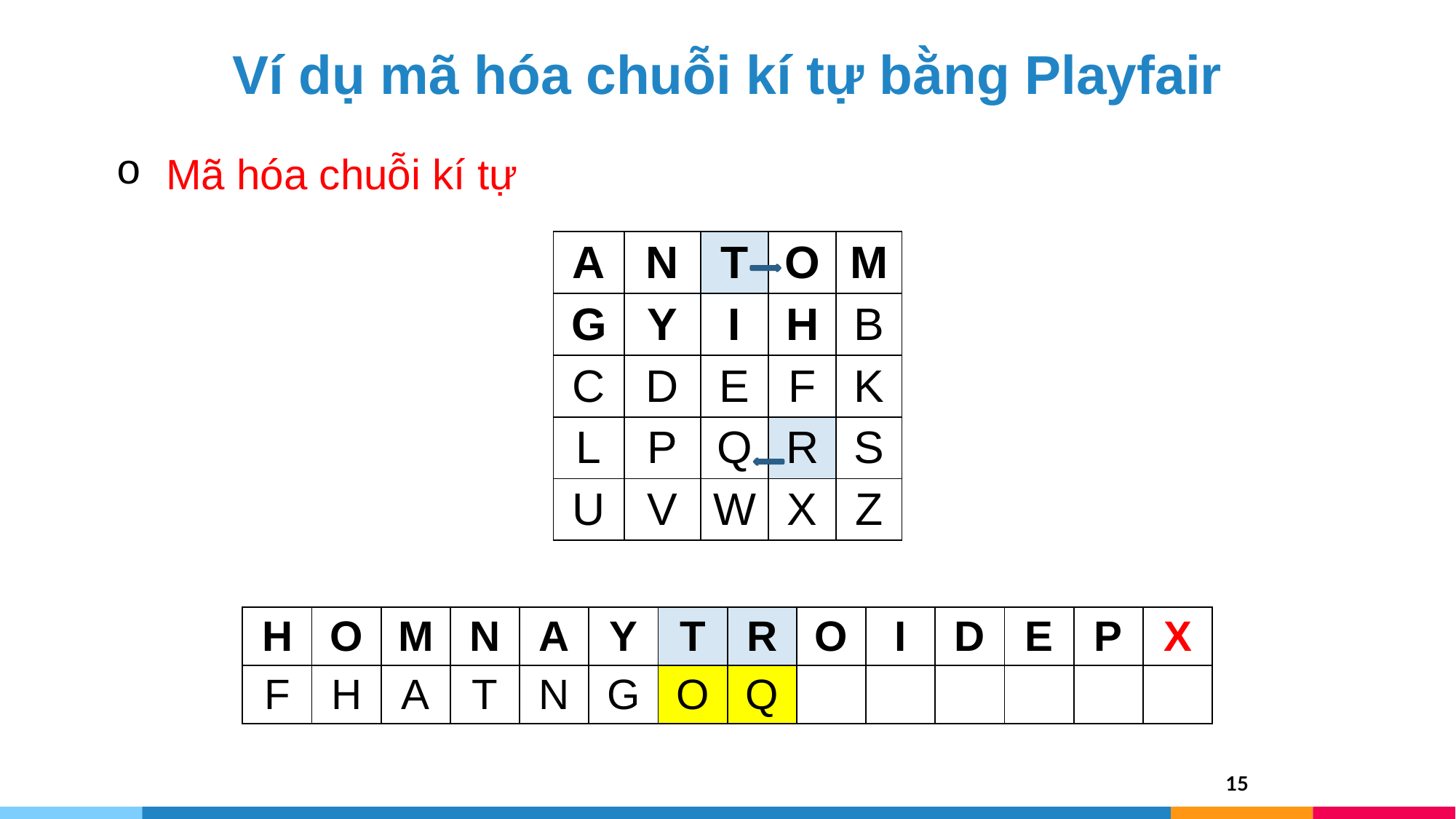

# Ví dụ mã hóa chuỗi kí tự bằng Playfair
Mã hóa chuỗi kí tự
| A | N | T | O | M |
| --- | --- | --- | --- | --- |
| G | Y | I | H | B |
| C | D | E | F | K |
| L | P | Q | R | S |
| U | V | W | X | Z |

| H | O | M | N | A | Y | T | R | O | I | D | E | P | X |
| --- | --- | --- | --- | --- | --- | --- | --- | --- | --- | --- | --- | --- | --- |
| F | H | A | T | N | G | O | Q |  |  |  |  |  |  |
15